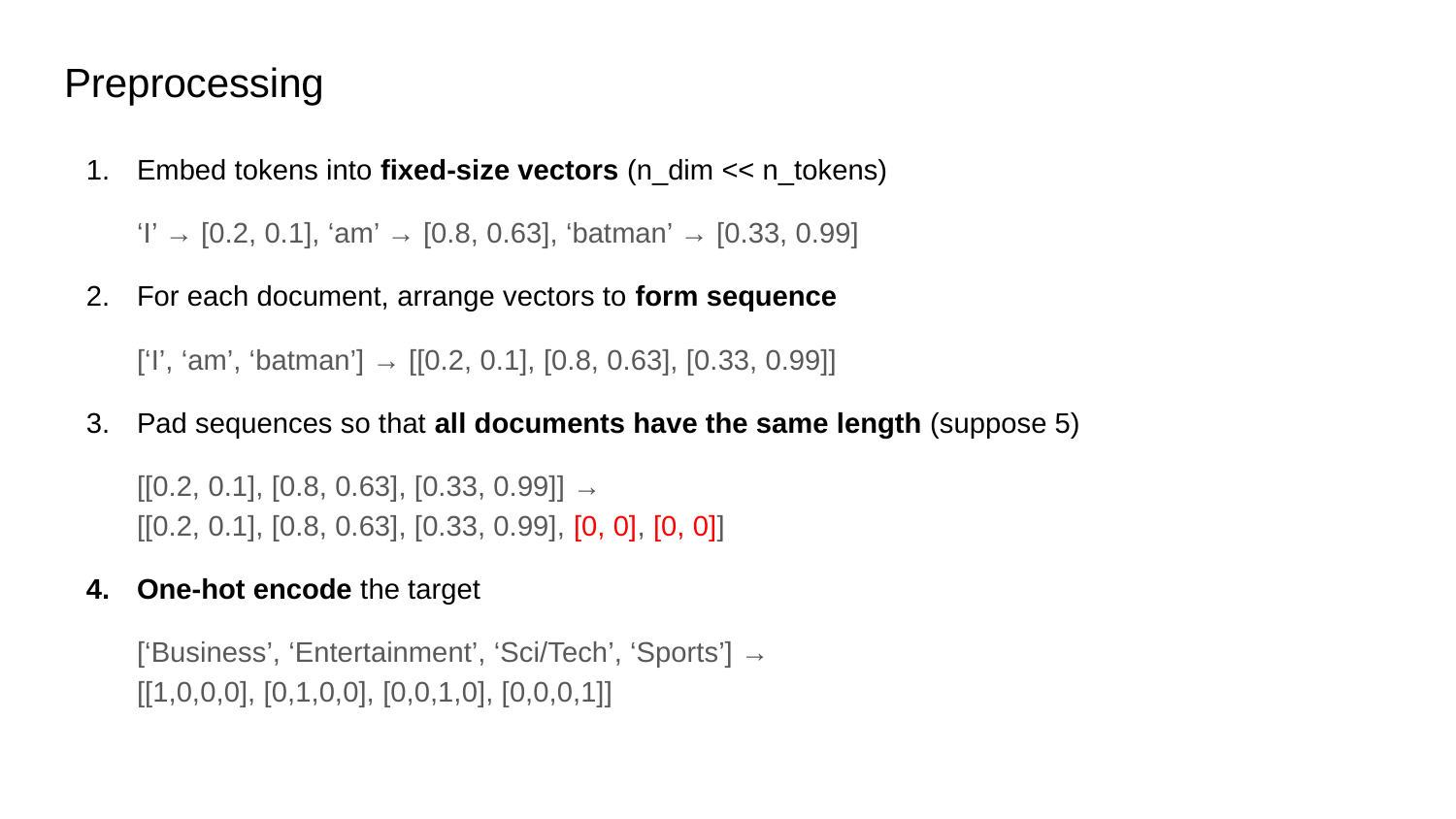

# Preprocessing
Embed tokens into fixed-size vectors (n_dim << n_tokens)
‘I’ → [0.2, 0.1], ‘am’ → [0.8, 0.63], ‘batman’ → [0.33, 0.99]
For each document, arrange vectors to form sequence
[‘I’, ‘am’, ‘batman’] → [[0.2, 0.1], [0.8, 0.63], [0.33, 0.99]]
Pad sequences so that all documents have the same length (suppose 5)
[[0.2, 0.1], [0.8, 0.63], [0.33, 0.99]] →
[[0.2, 0.1], [0.8, 0.63], [0.33, 0.99], [0, 0], [0, 0]]
One-hot encode the target
[‘Business’, ‘Entertainment’, ‘Sci/Tech’, ‘Sports’] →
[[1,0,0,0], [0,1,0,0], [0,0,1,0], [0,0,0,1]]